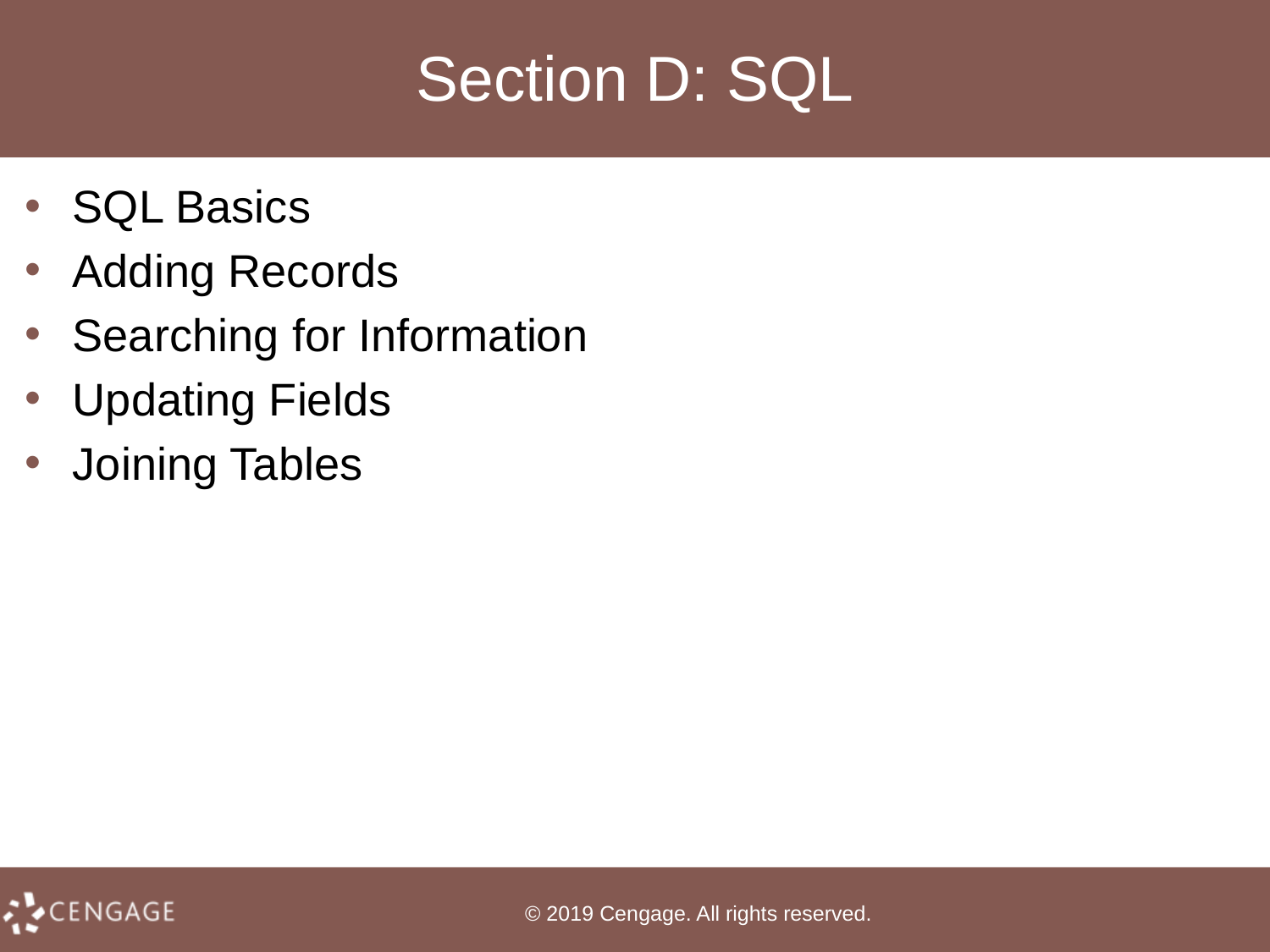

# Section D: SQL
SQL Basics
Adding Records
Searching for Information
Updating Fields
Joining Tables